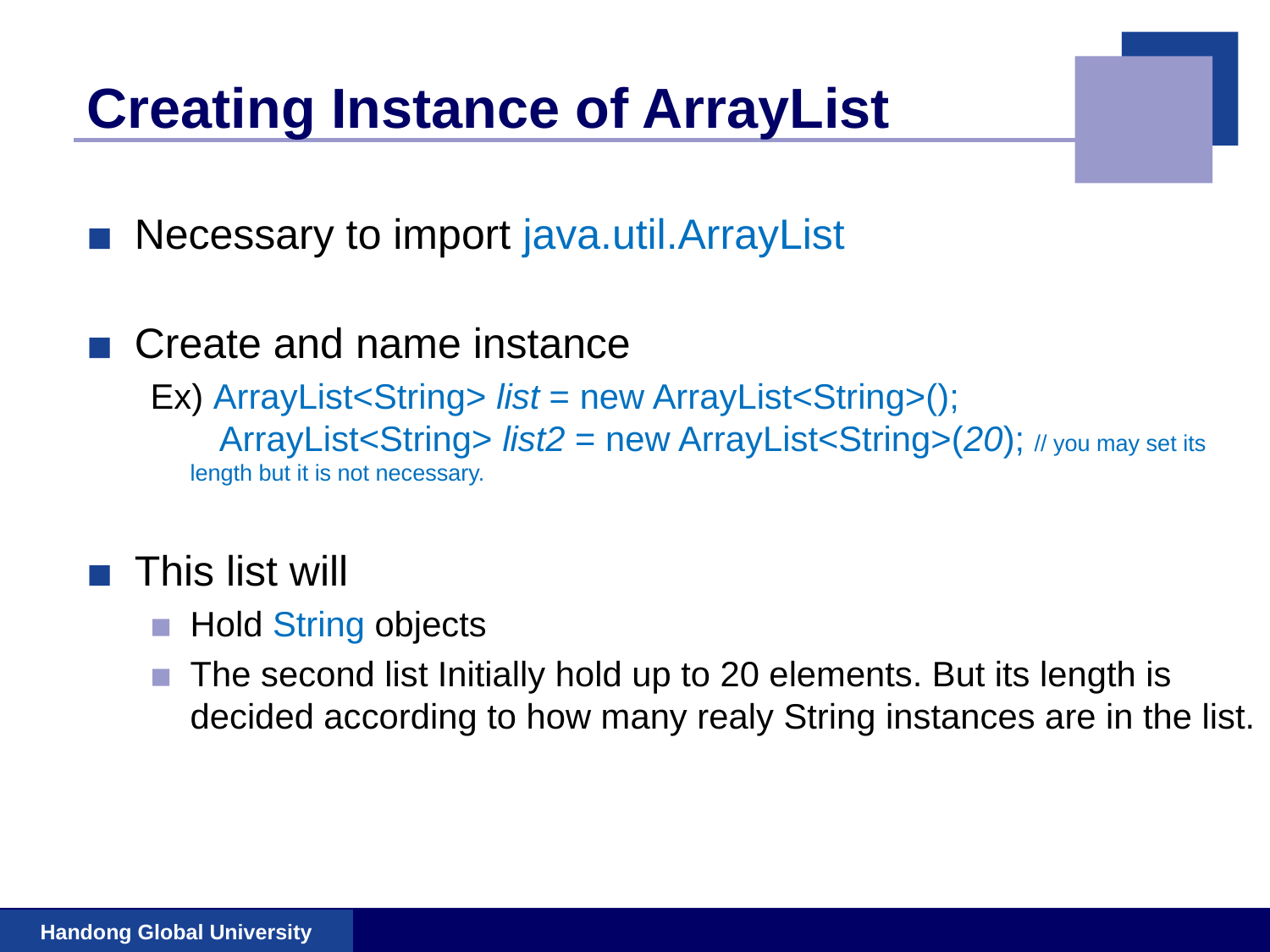

# Creating Instance of ArrayList
Necessary to import java.util.ArrayList

Create and name instance
Ex) ArrayList<String> list = new ArrayList<String>();
   ArrayList<String> list2 = new ArrayList<String>(20); // you may set its length but it is not necessary.

This list will
Hold String objects
The second list Initially hold up to 20 elements. But its length is decided according to how many realy String instances are in the list.